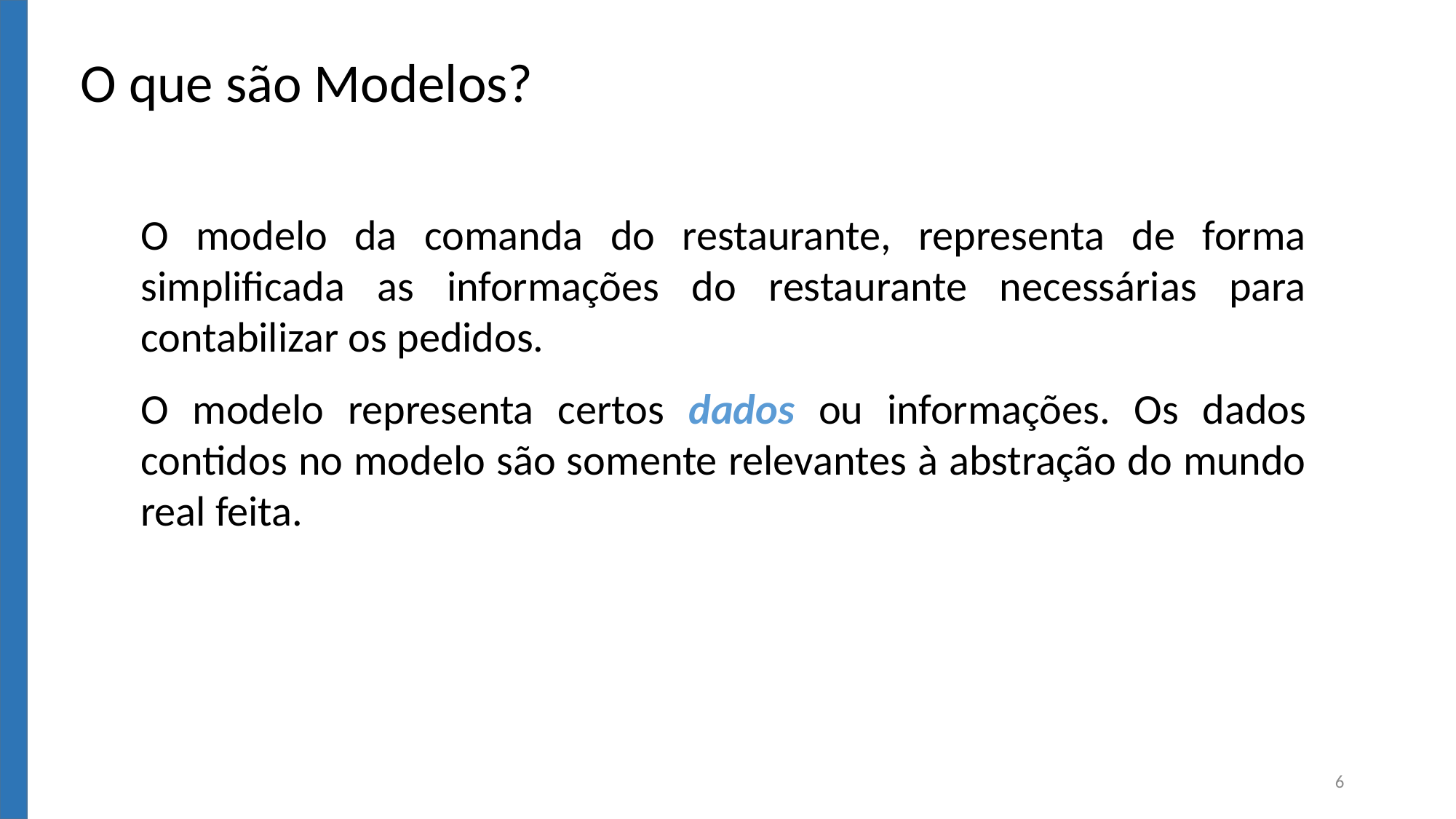

O que são Modelos?
O modelo da comanda do restaurante, representa de forma simplificada as informações do restaurante necessárias para contabilizar os pedidos.
O modelo representa certos dados ou informações. Os dados contidos no modelo são somente relevantes à abstração do mundo real feita.
6